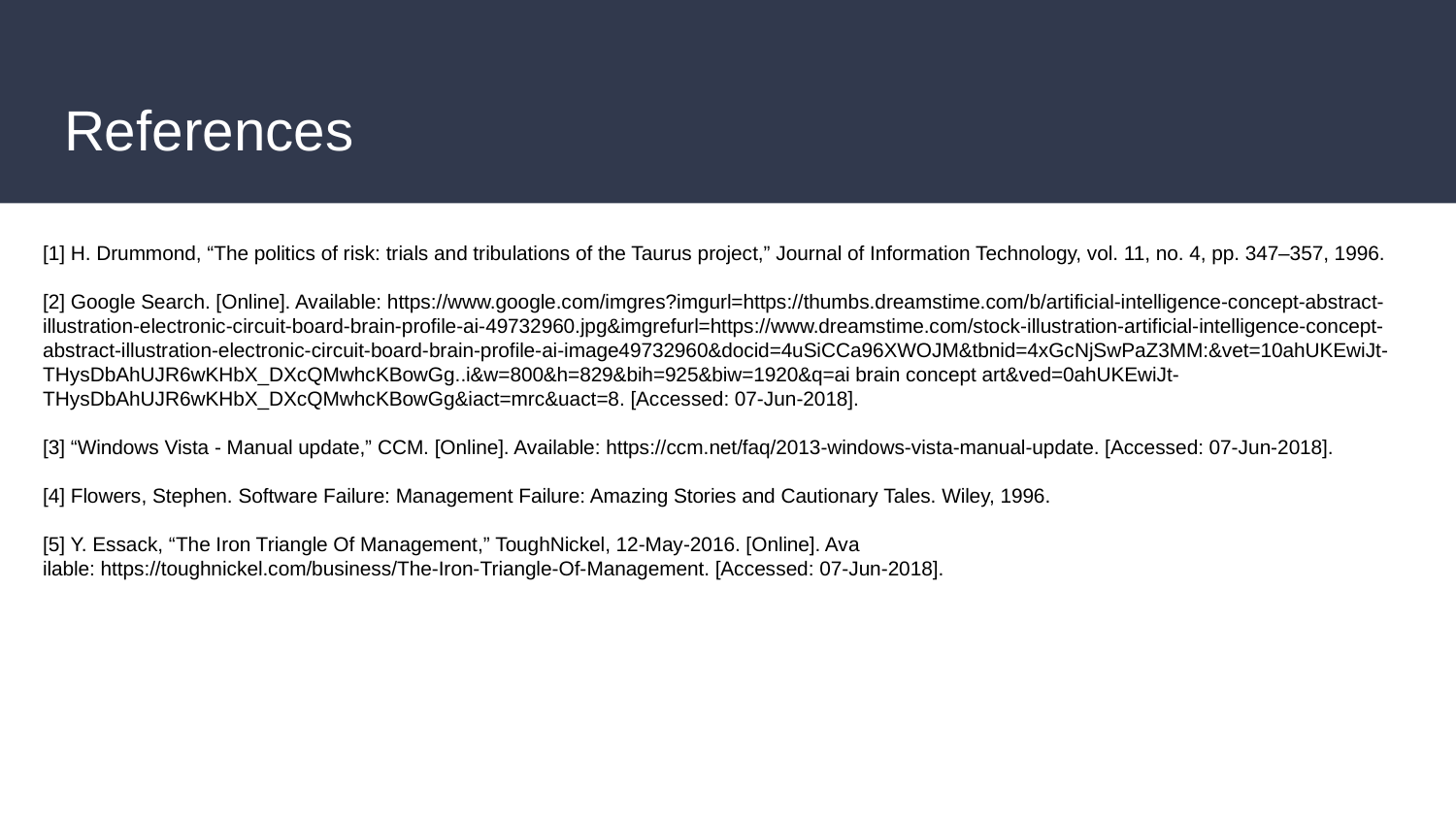

# References
[1] H. Drummond, “The politics of risk: trials and tribulations of the Taurus project,” Journal of Information Technology, vol. 11, no. 4, pp. 347–357, 1996.

[2] Google Search. [Online]. Available: https://www.google.com/imgres?imgurl=https://thumbs.dreamstime.com/b/artificial-intelligence-concept-abstract-illustration-electronic-circuit-board-brain-profile-ai-49732960.jpg&imgrefurl=https://www.dreamstime.com/stock-illustration-artificial-intelligence-concept-abstract-illustration-electronic-circuit-board-brain-profile-ai-image49732960&docid=4uSiCCa96XWOJM&tbnid=4xGcNjSwPaZ3MM:&vet=10ahUKEwiJt-THysDbAhUJR6wKHbX_DXcQMwhcKBowGg..i&w=800&h=829&bih=925&biw=1920&q=ai brain concept art&ved=0ahUKEwiJt-THysDbAhUJR6wKHbX_DXcQMwhcKBowGg&iact=mrc&uact=8. [Accessed: 07-Jun-2018].

[3] “Windows Vista - Manual update,” CCM. [Online]. Available: https://ccm.net/faq/2013-windows-vista-manual-update. [Accessed: 07-Jun-2018].

[4] Flowers, Stephen. Software Failure: Management Failure: Amazing Stories and Cautionary Tales. Wiley, 1996.

[5] Y. Essack, “The Iron Triangle Of Management,” ToughNickel, 12-May-2016. [Online]. Ava
ilable: https://toughnickel.com/business/The-Iron-Triangle-Of-Management. [Accessed: 07-Jun-2018].